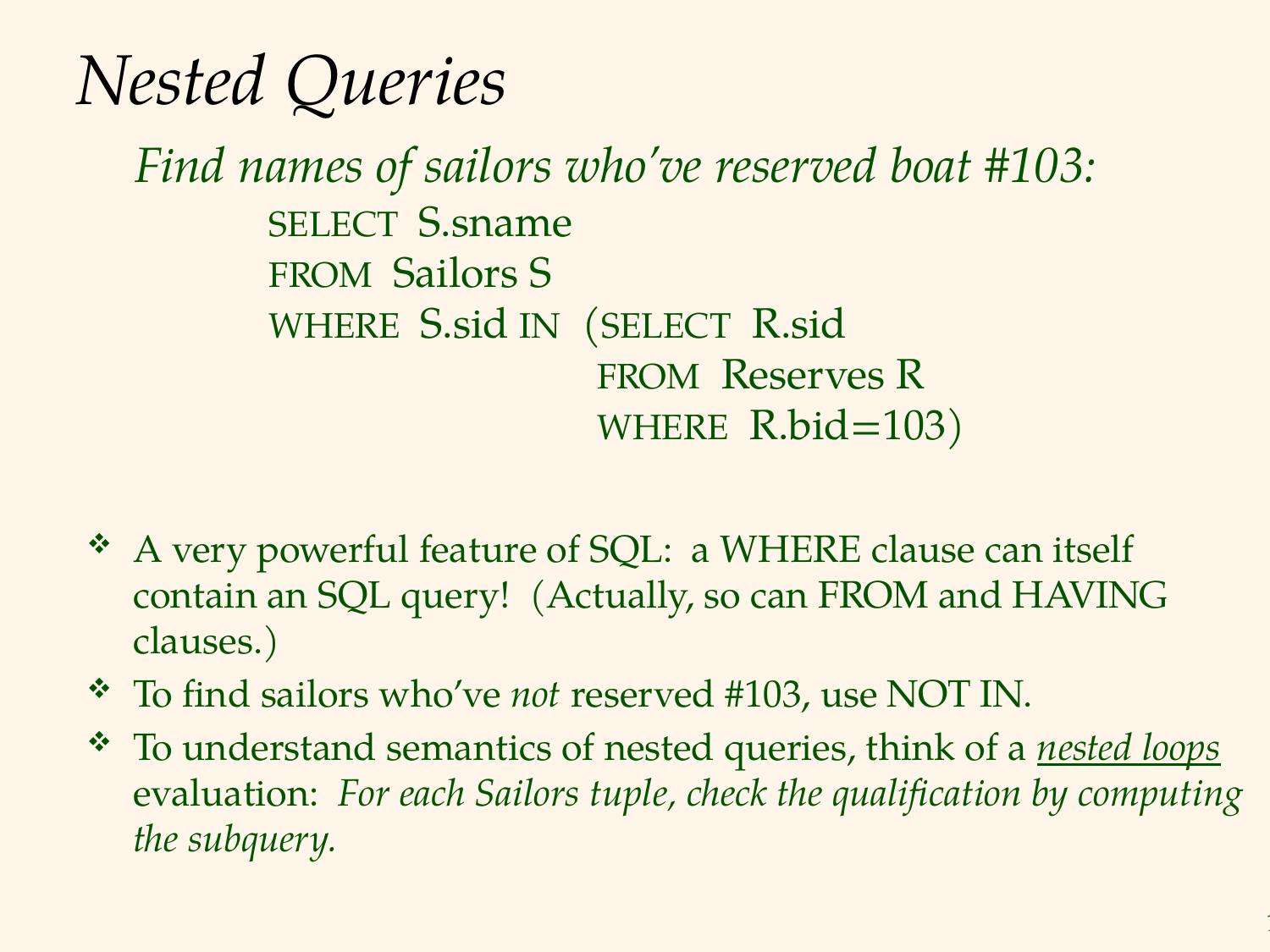

# Nested Queries
Find names of sailors who’ve reserved boat #103:
SELECT  S.sname
FROM  Sailors S
WHERE  S.sid IN  (SELECT  R.sid
                               FROM  Reserves R
                               WHERE  R.bid=103)
A very powerful feature of SQL:  a WHERE clause can itself contain an SQL query!  (Actually, so can FROM and HAVING clauses.)
To find sailors who’ve not reserved #103, use NOT IN.
To understand semantics of nested queries, think of a nested loops evaluation:  For each Sailors tuple, check the qualification by computing the subquery.